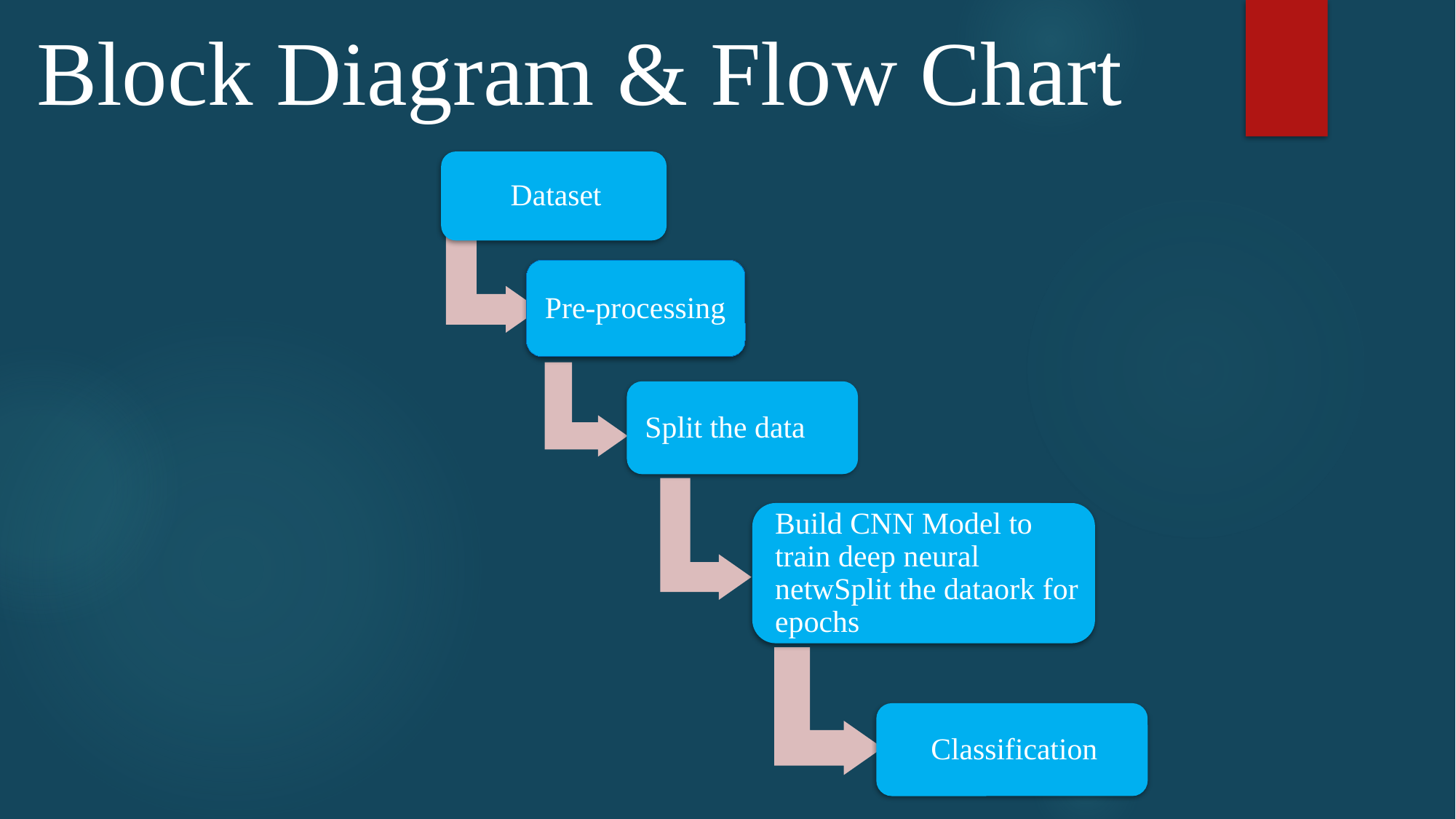

Block Diagram & Flow Chart
Dataset
Pre-processing
Split the data
Build CNN Model to train deep neural netwSplit the dataork for epochs
Classification